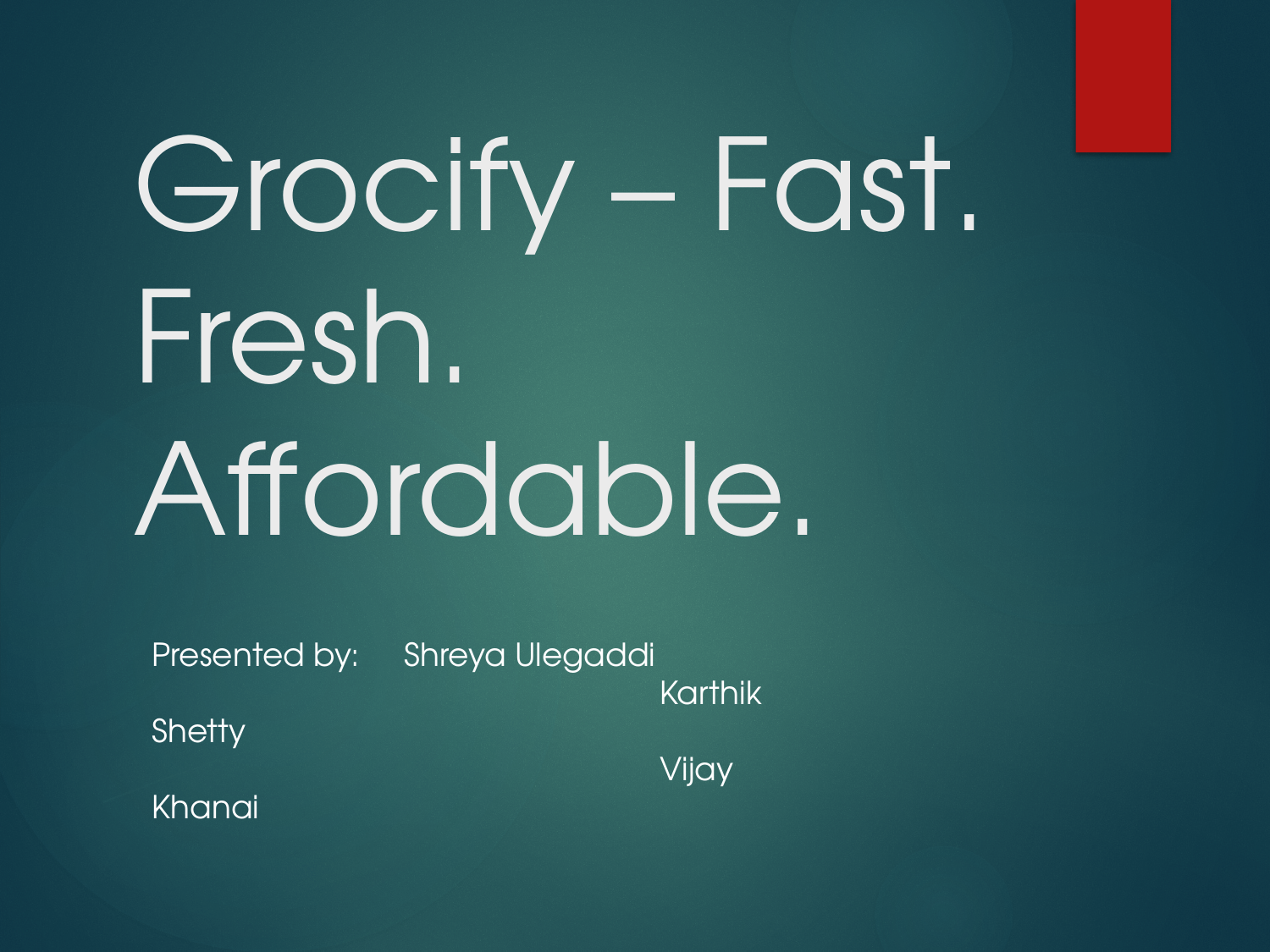

# Grocify – Fast. Fresh. Affordable.
Presented by:     Shreya Ulegaddi
				Karthik Shetty
				Vijay Khanai